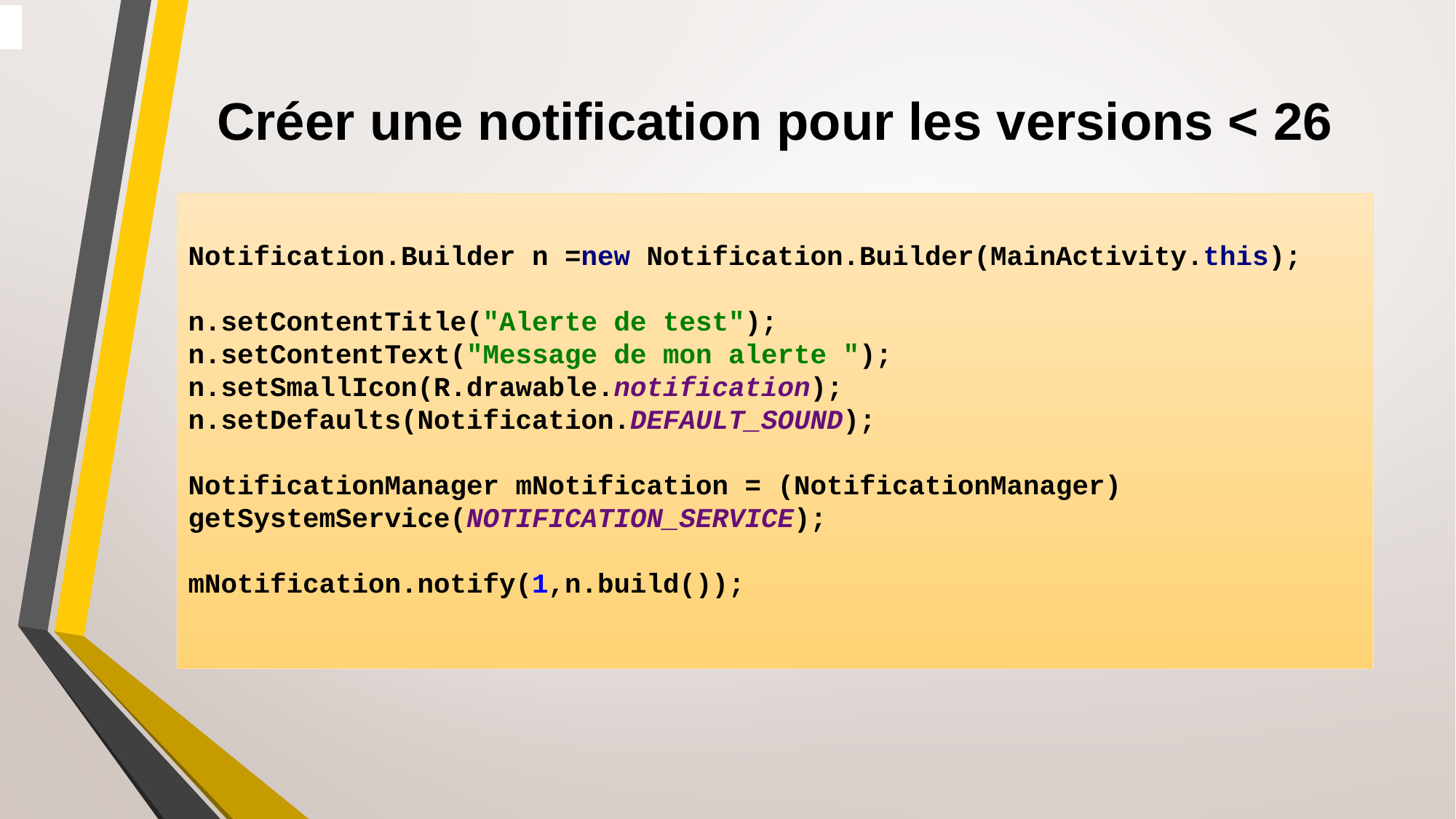

# Créer une notification pour les versions < 26
Notification.Builder n =new Notification.Builder(MainActivity.this);
n.setContentTitle("Alerte de test");
n.setContentText("Message de mon alerte ");
n.setSmallIcon(R.drawable.notification);
n.setDefaults(Notification.DEFAULT_SOUND);
NotificationManager mNotification = (NotificationManager) getSystemService(NOTIFICATION_SERVICE);

mNotification.notify(1,n.build());